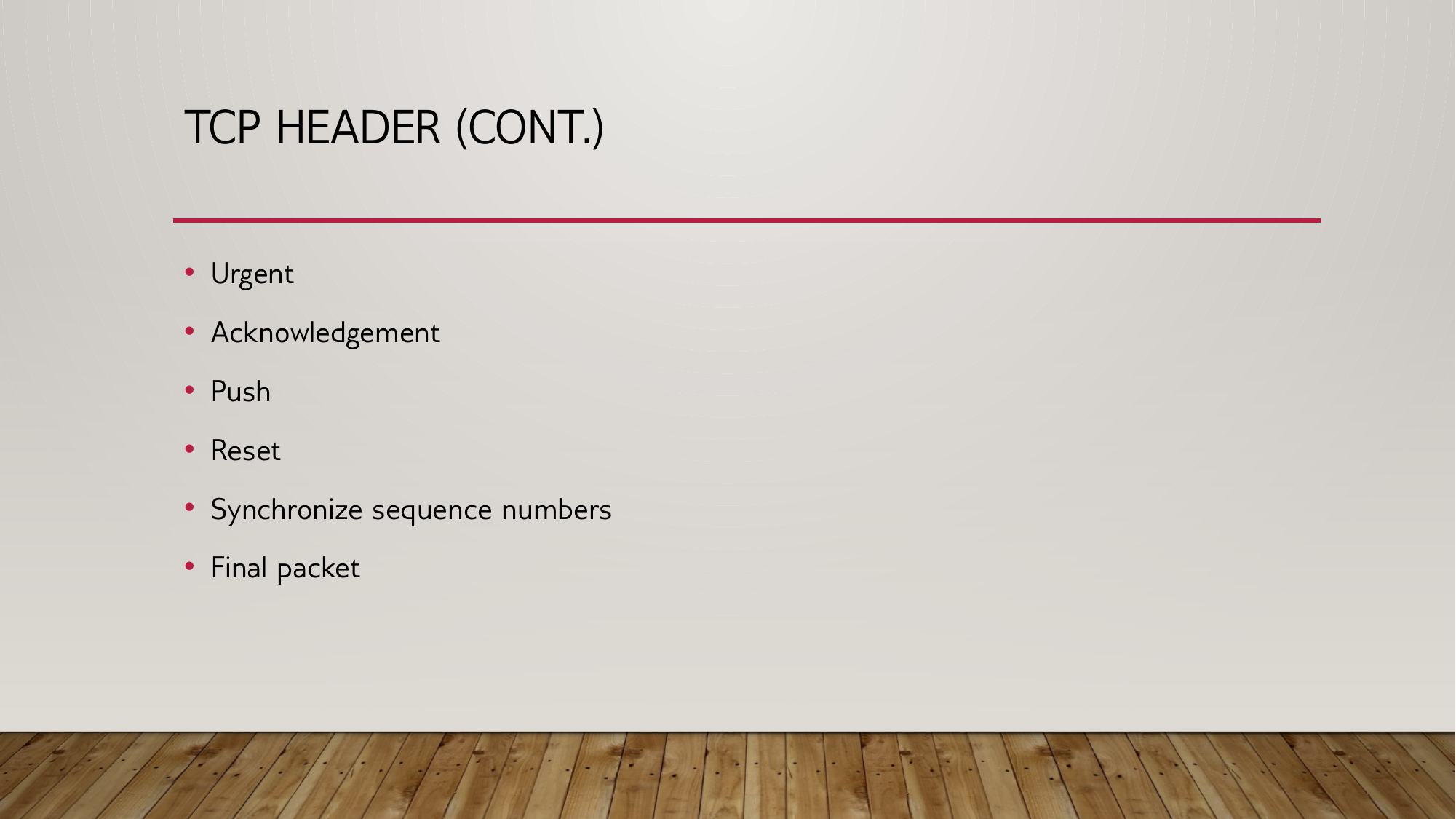

# TCP Header (cont.)
Urgent
Acknowledgement
Push
Reset
Synchronize sequence numbers
Final packet